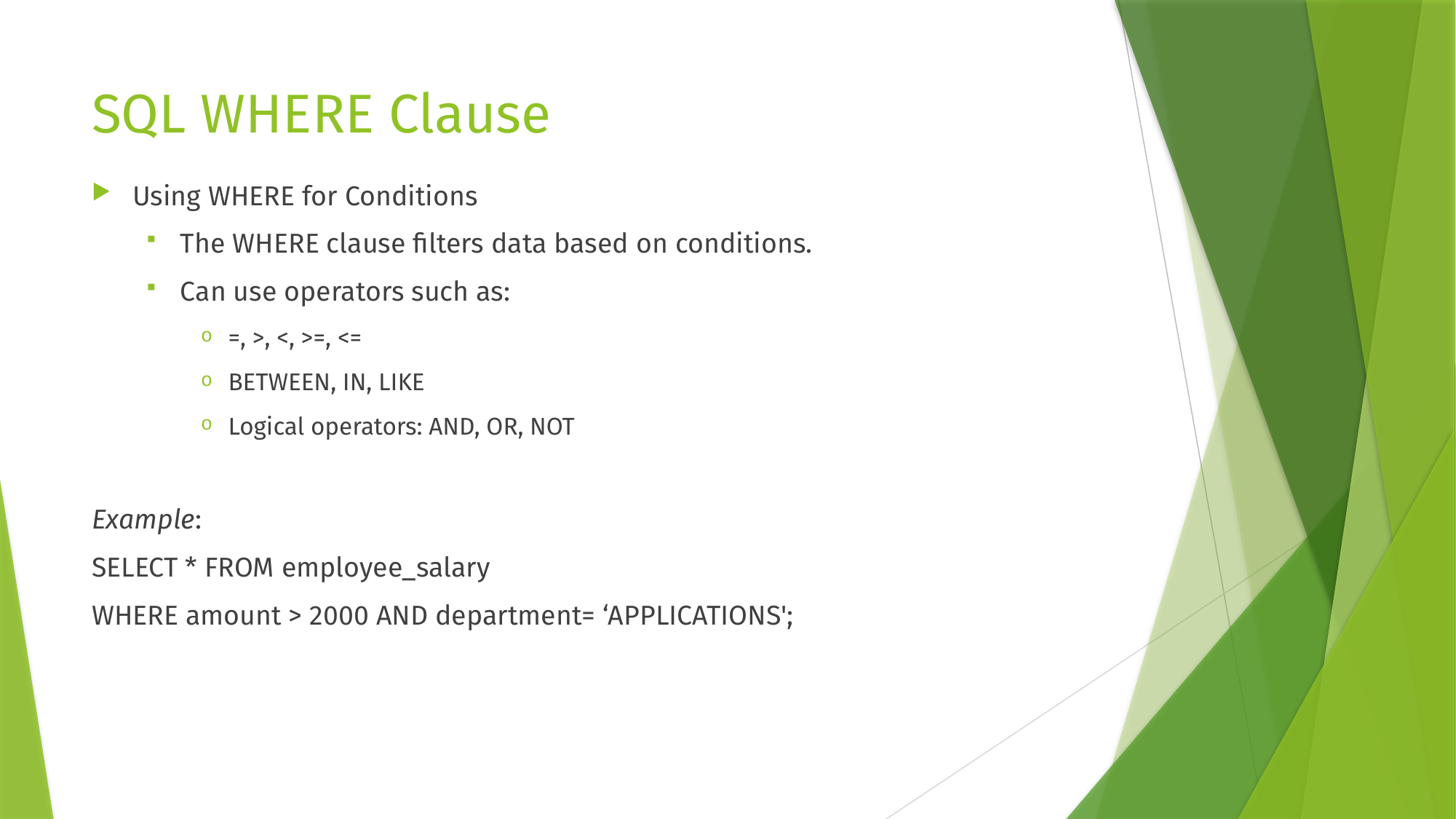

# SQL WHERE Clause
Using WHERE for Conditions
The WHERE clause filters data based on conditions.
Can use operators such as:
=, >, <, >=, <=
BETWEEN, IN, LIKE
Logical operators: AND, OR, NOT

Example:
SELECT * FROM employee_salary
WHERE amount > 2000 AND department= ‘APPLICATIONS';